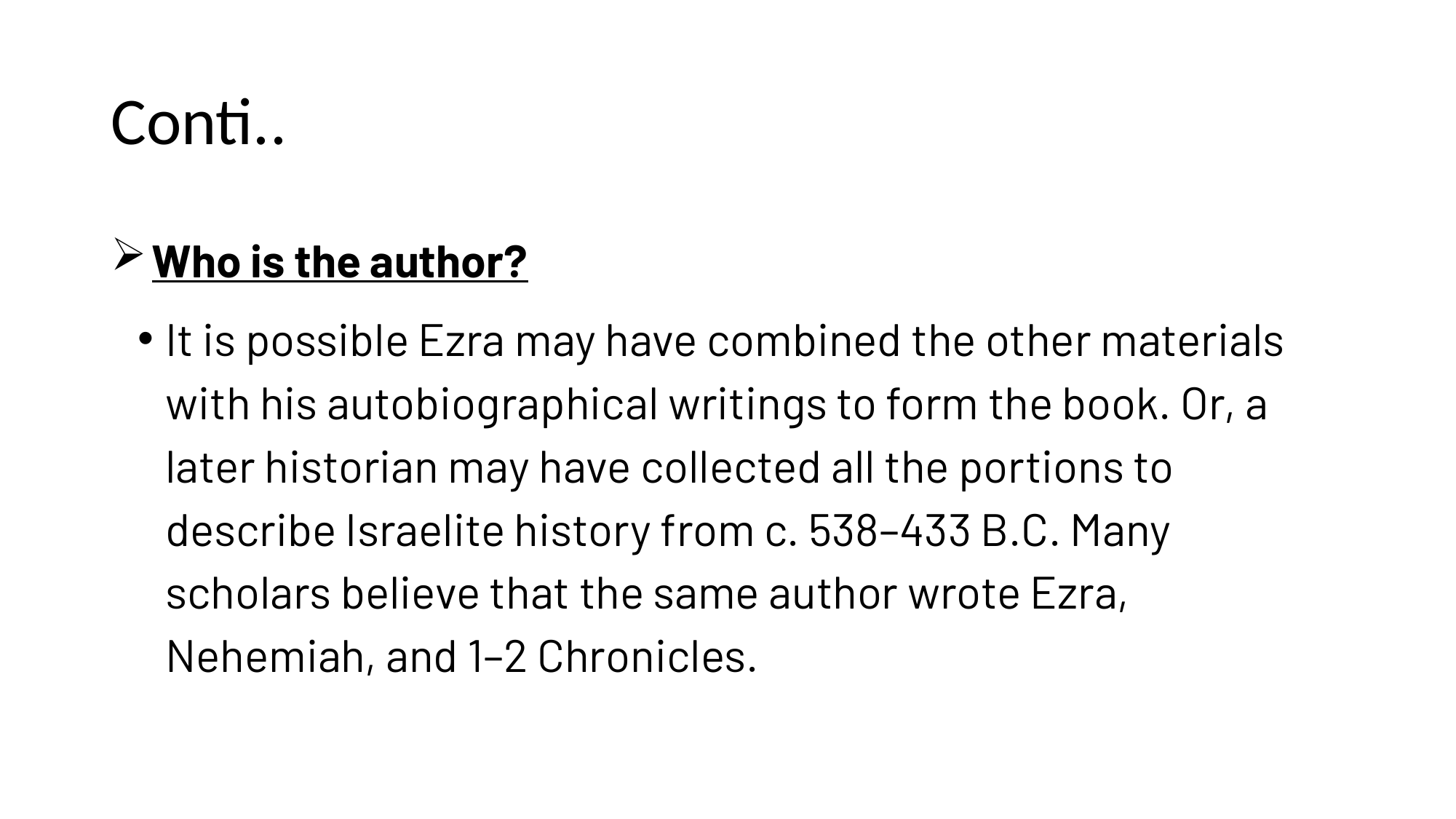

# Conti..
Who is the author?
It is possible Ezra may have combined the other materials with his autobiographical writings to form the book. Or, a later historian may have collected all the portions to describe Israelite history from c. 538–433 B.C. Many scholars believe that the same author wrote Ezra, Nehemiah, and 1–2 Chronicles.